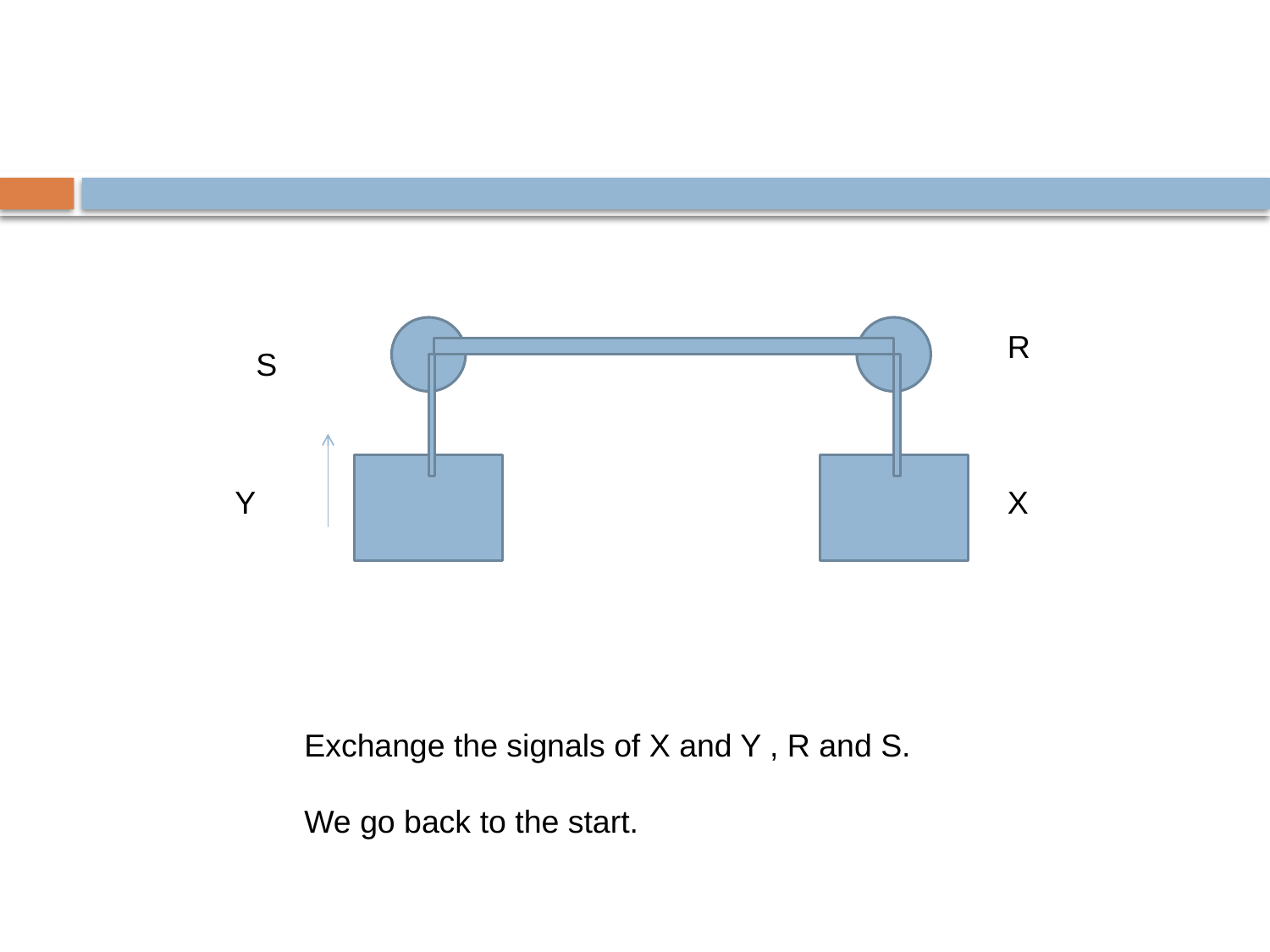

#

R
S

Y
X
Exchange the signals of X and Y , R and S.

We go back to the start.